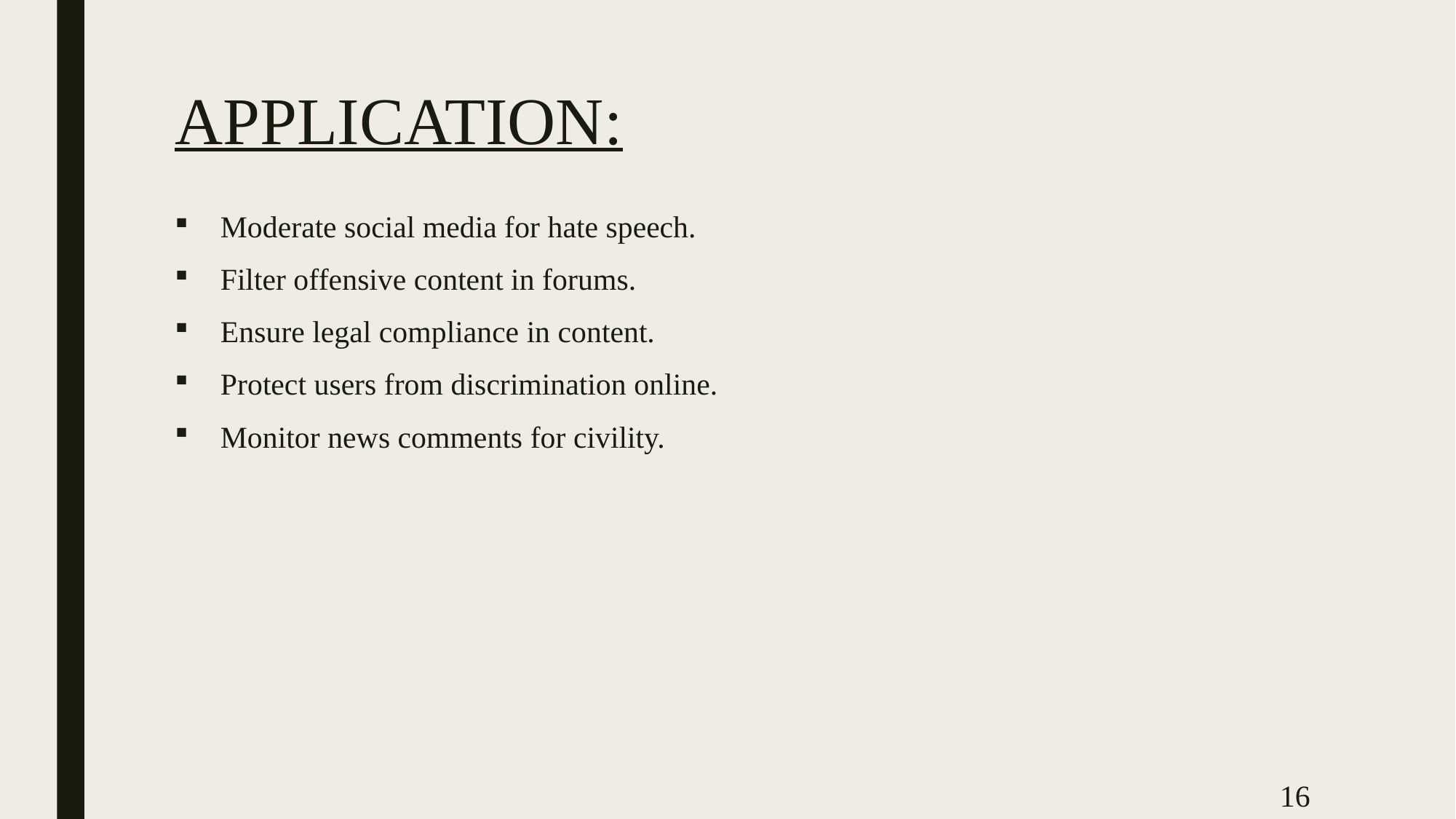

# APPLICATION:
Moderate social media for hate speech.
Filter offensive content in forums.
Ensure legal compliance in content.
Protect users from discrimination online.
Monitor news comments for civility.
16